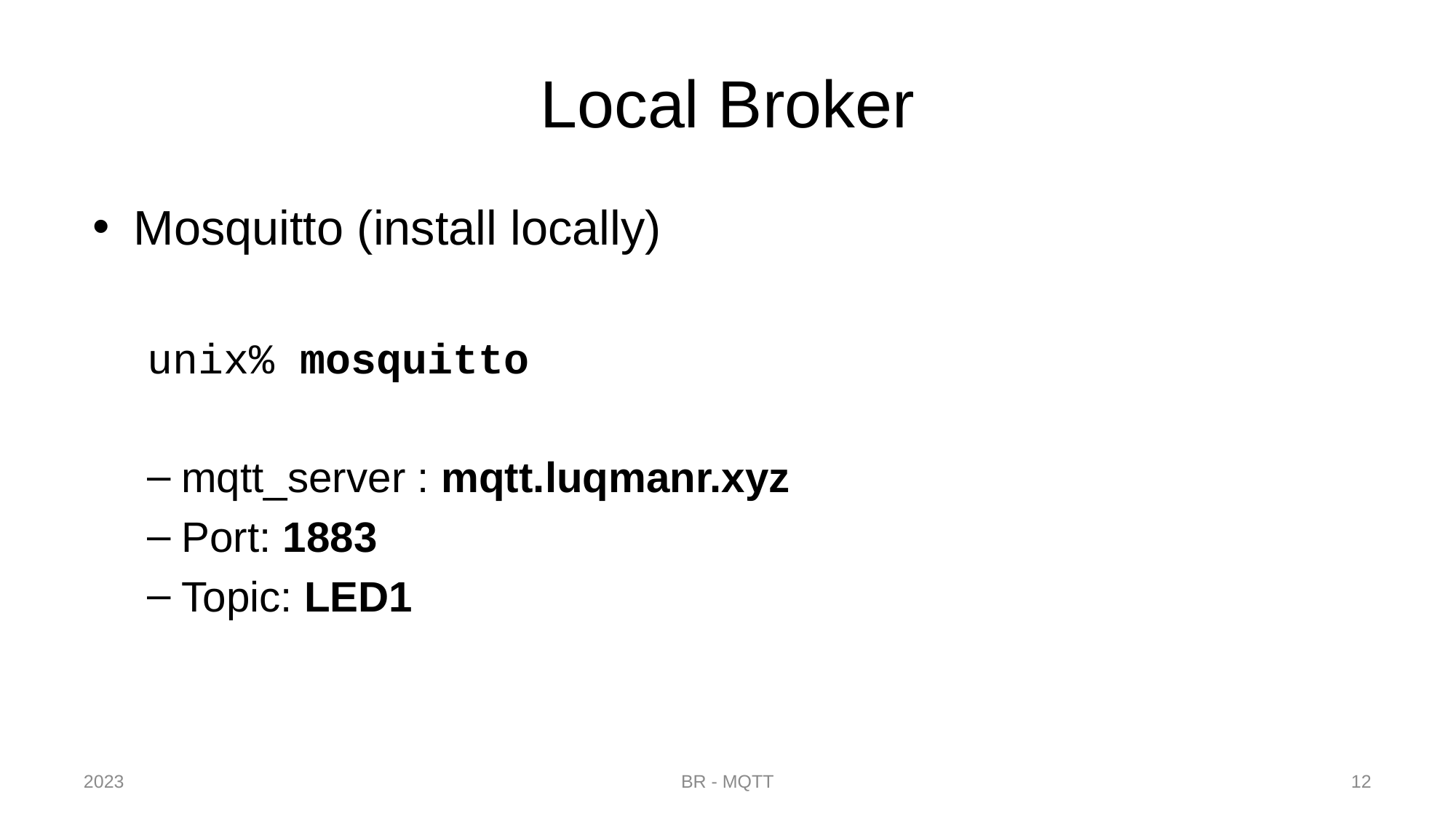

# Local Broker
Mosquitto (install locally)

unix% mosquitto

mqtt_server : mqtt.luqmanr.xyz
Port: 1883
Topic: LED1
2023
BR - MQTT
12